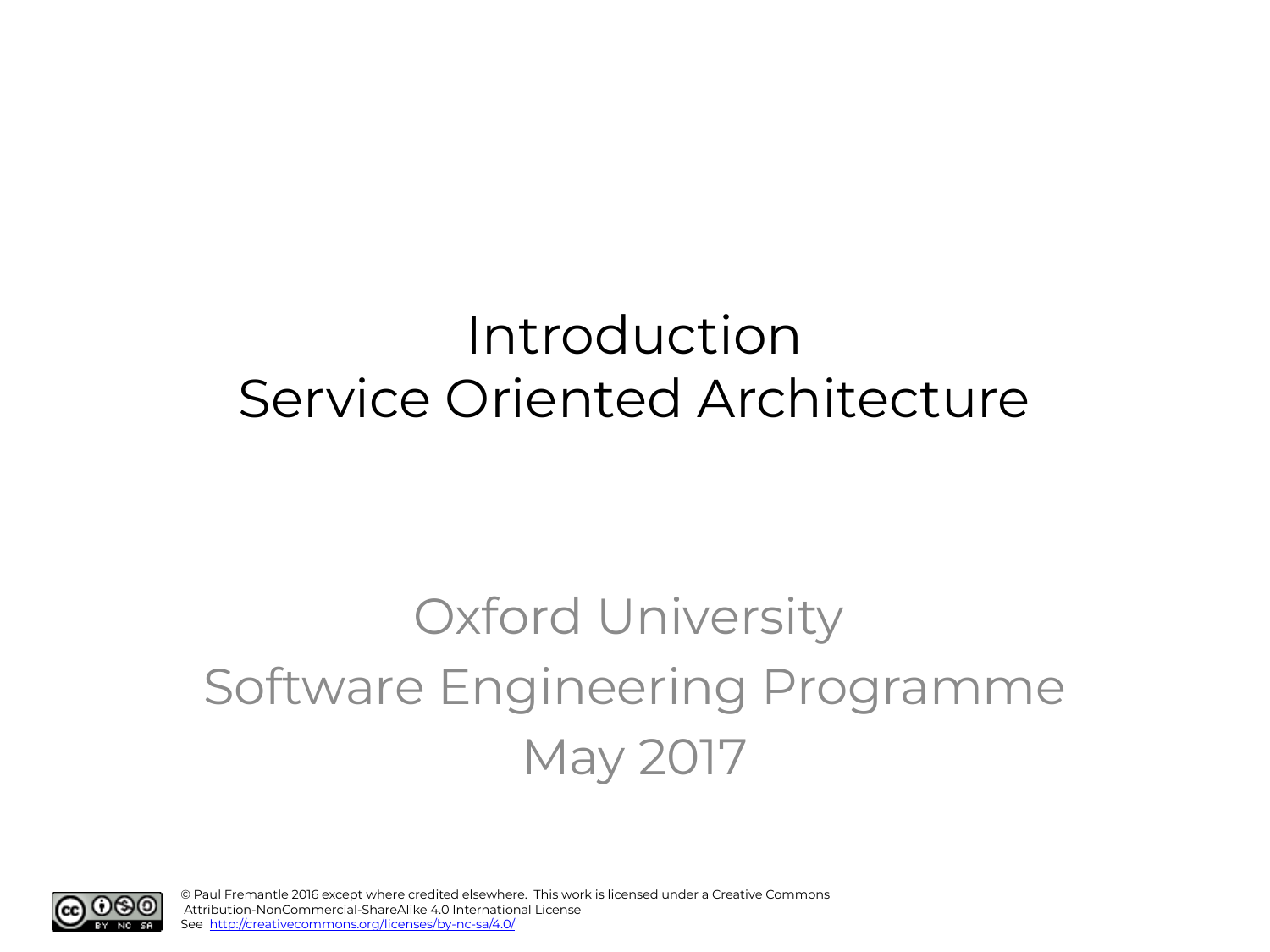

# Introduction Service Oriented Architecture
Oxford University
Software Engineering Programme
May 2017